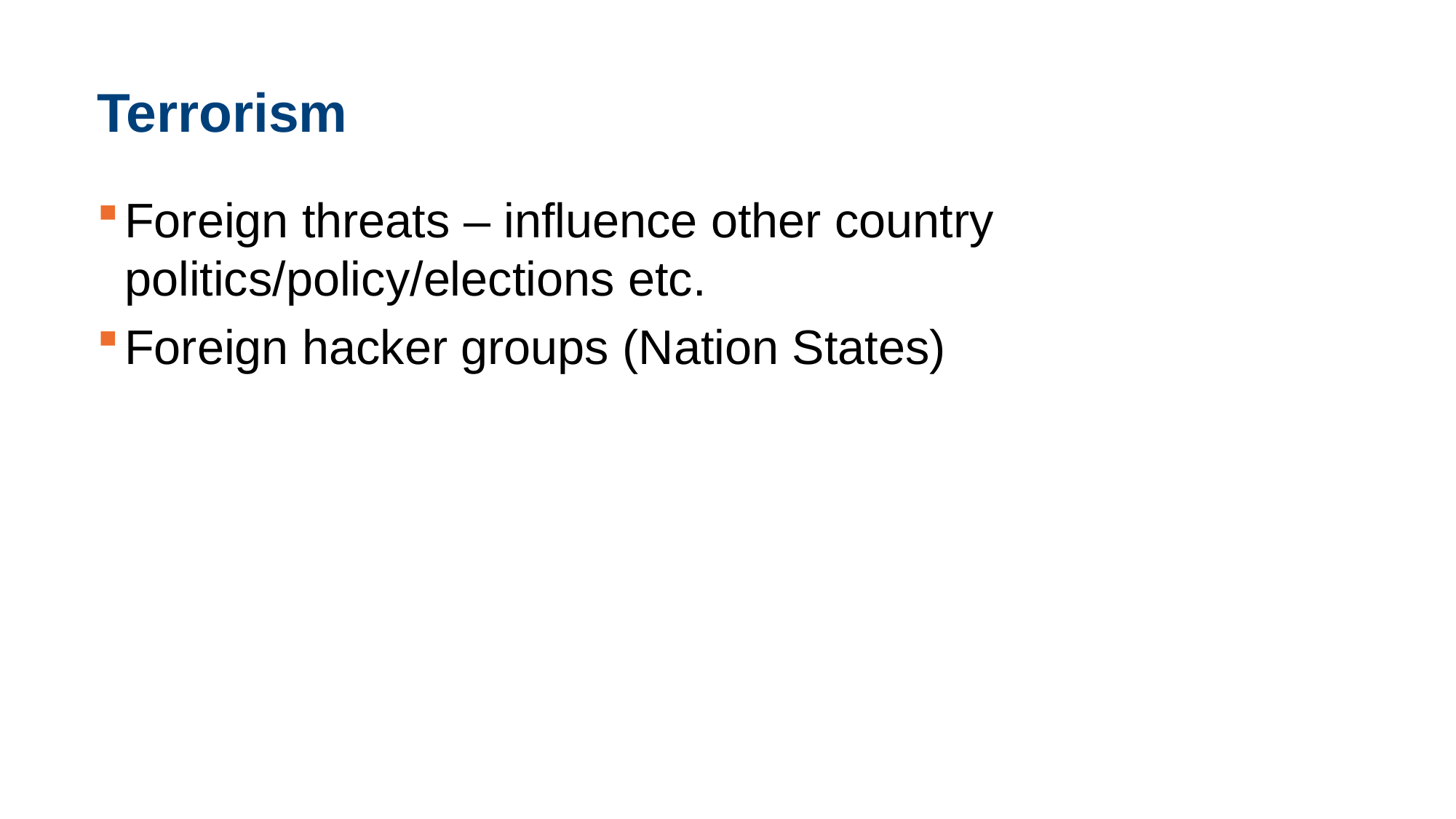

# Terrorism
Foreign threats – influence other country politics/policy/elections etc.
Foreign hacker groups (Nation States)